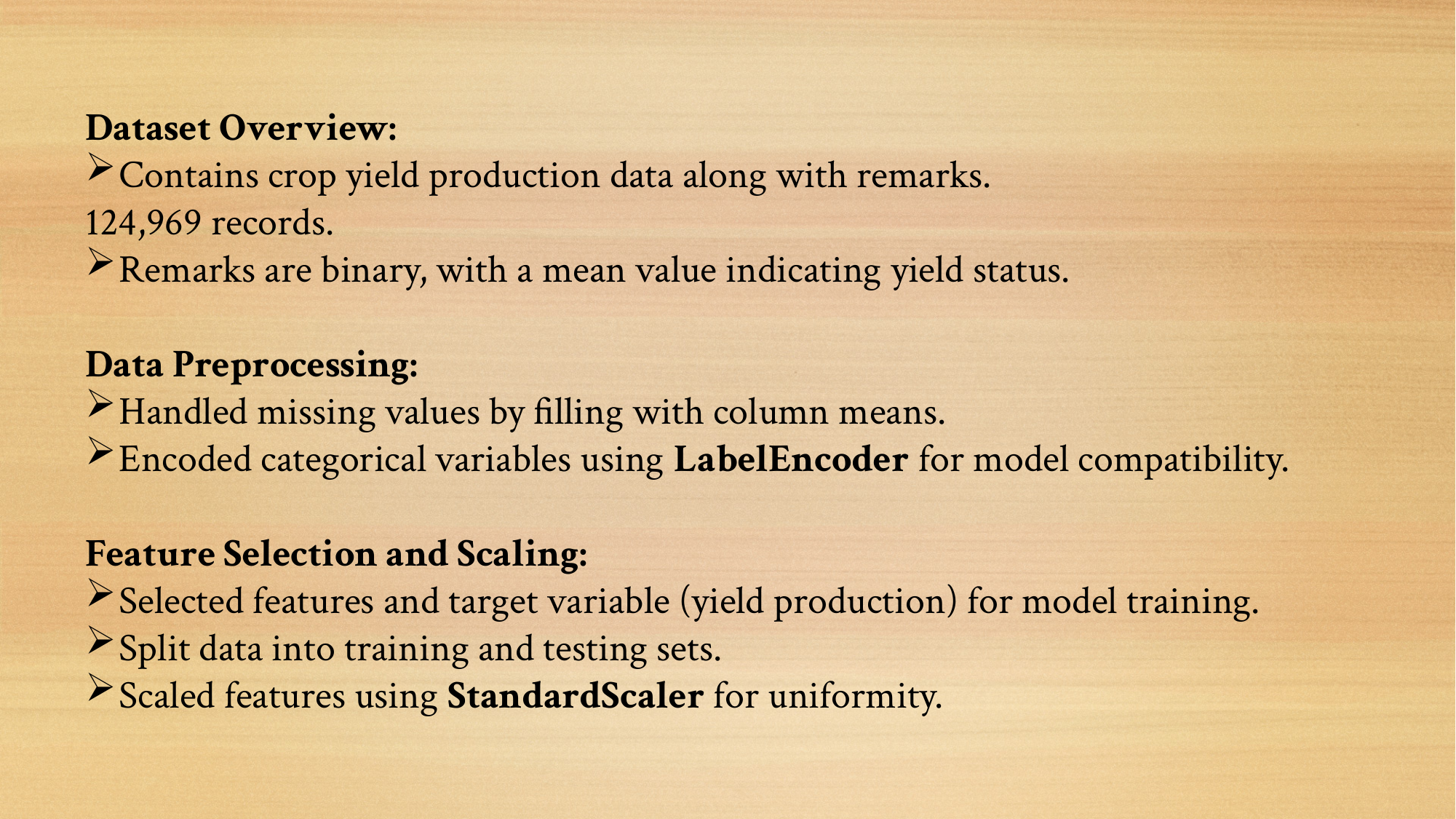

Dataset Overview:
Contains crop yield production data along with remarks.
124,969 records.
Remarks are binary, with a mean value indicating yield status.

Data Preprocessing:
Handled missing values by filling with column means.
Encoded categorical variables using LabelEncoder for model compatibility.

Feature Selection and Scaling:
Selected features and target variable (yield production) for model training.
Split data into training and testing sets.
Scaled features using StandardScaler for uniformity.